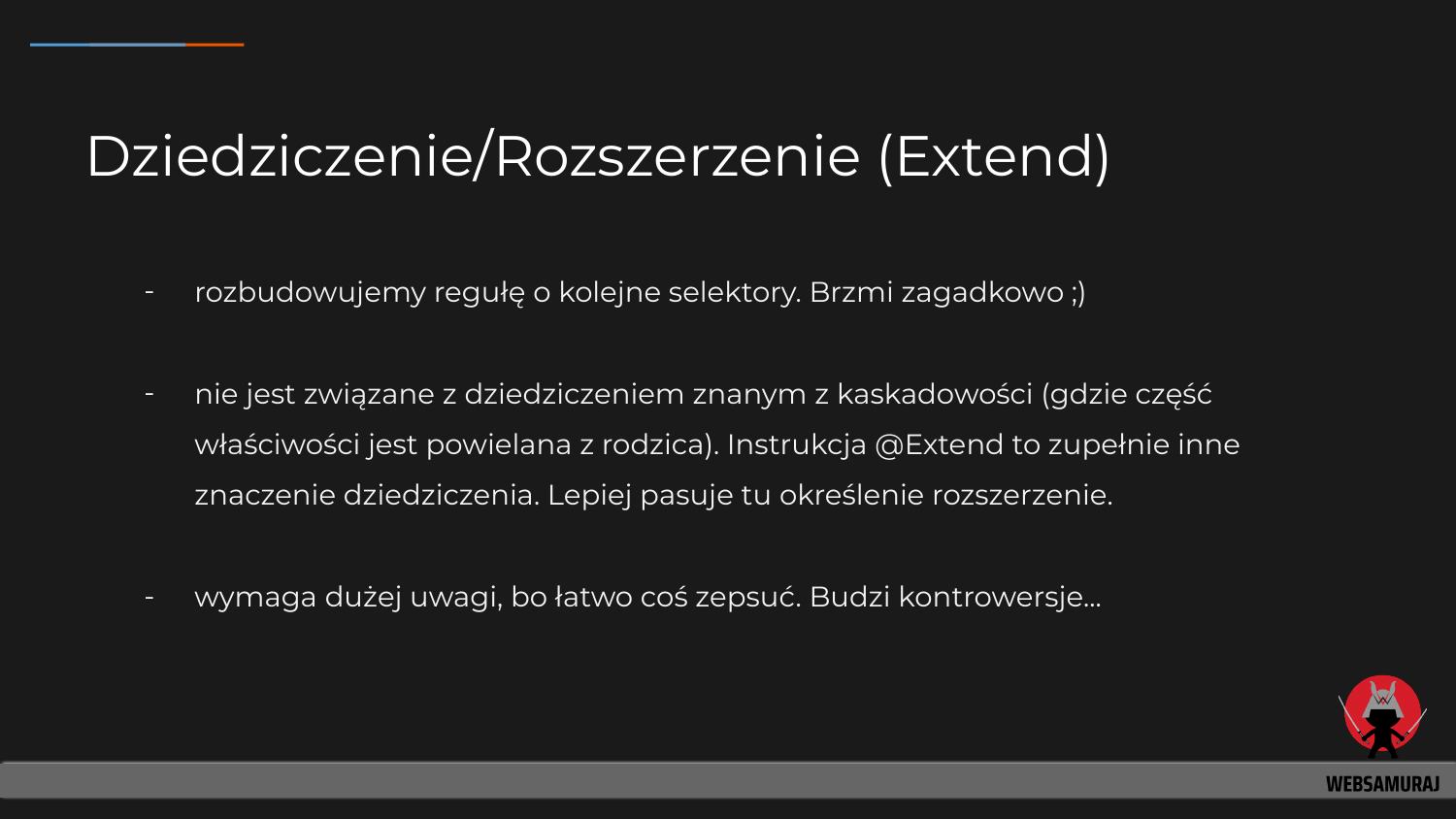

# Dziedziczenie/Rozszerzenie (Extend)
rozbudowujemy regułę o kolejne selektory. Brzmi zagadkowo ;)

nie jest związane z dziedziczeniem znanym z kaskadowości (gdzie część właściwości jest powielana z rodzica). Instrukcja @Extend to zupełnie inne znaczenie dziedziczenia. Lepiej pasuje tu określenie rozszerzenie.

wymaga dużej uwagi, bo łatwo coś zepsuć. Budzi kontrowersje...